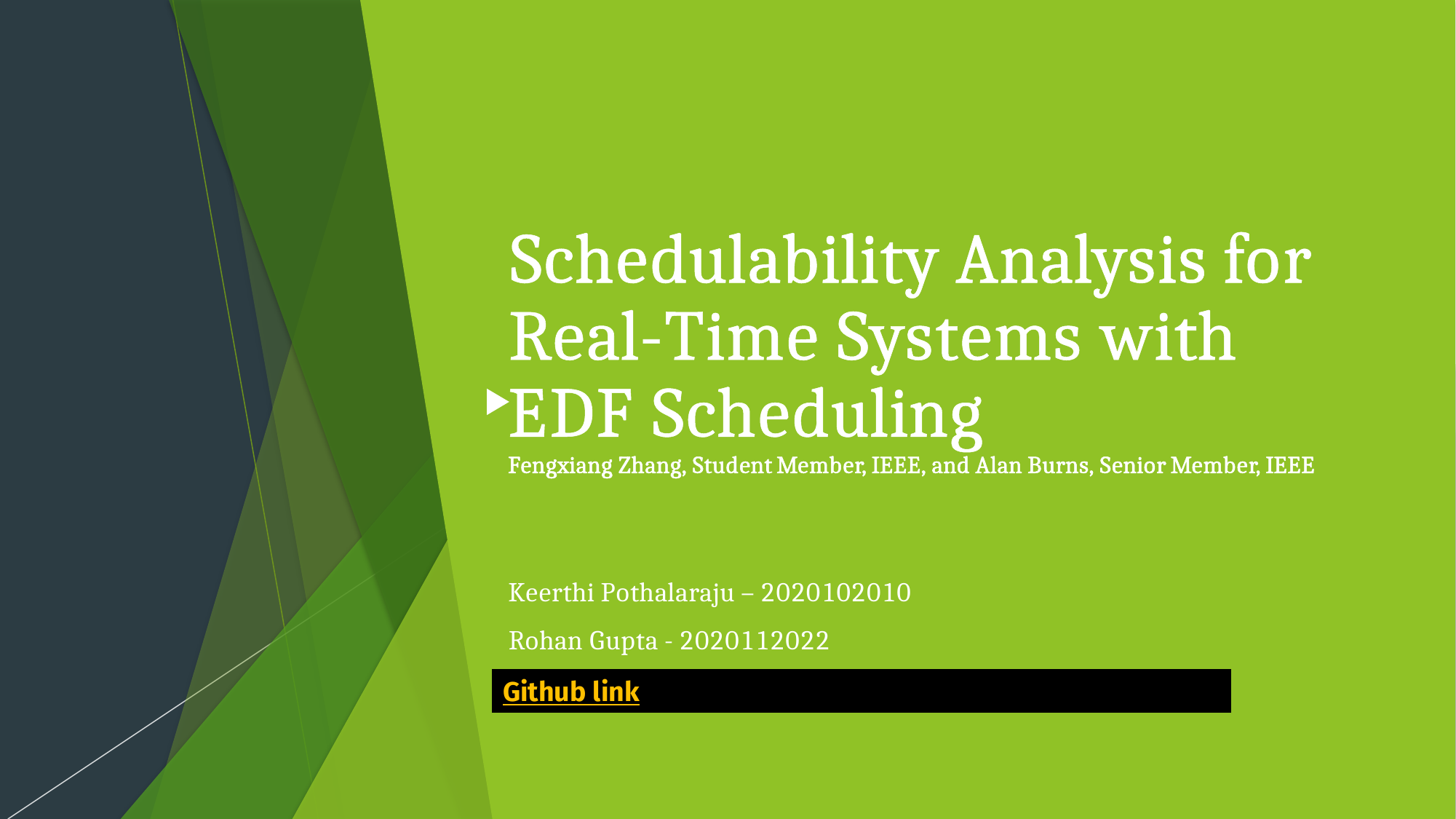

​
Schedulability Analysis for 
Real-Time Systems with EDF Scheduling
Fengxiang Zhang, Student Member, IEEE, and Alan Burns, Senior Member, IEEE

Keerthi Pothalaraju – 2020102010
Rohan Gupta - 2020112022
Github link